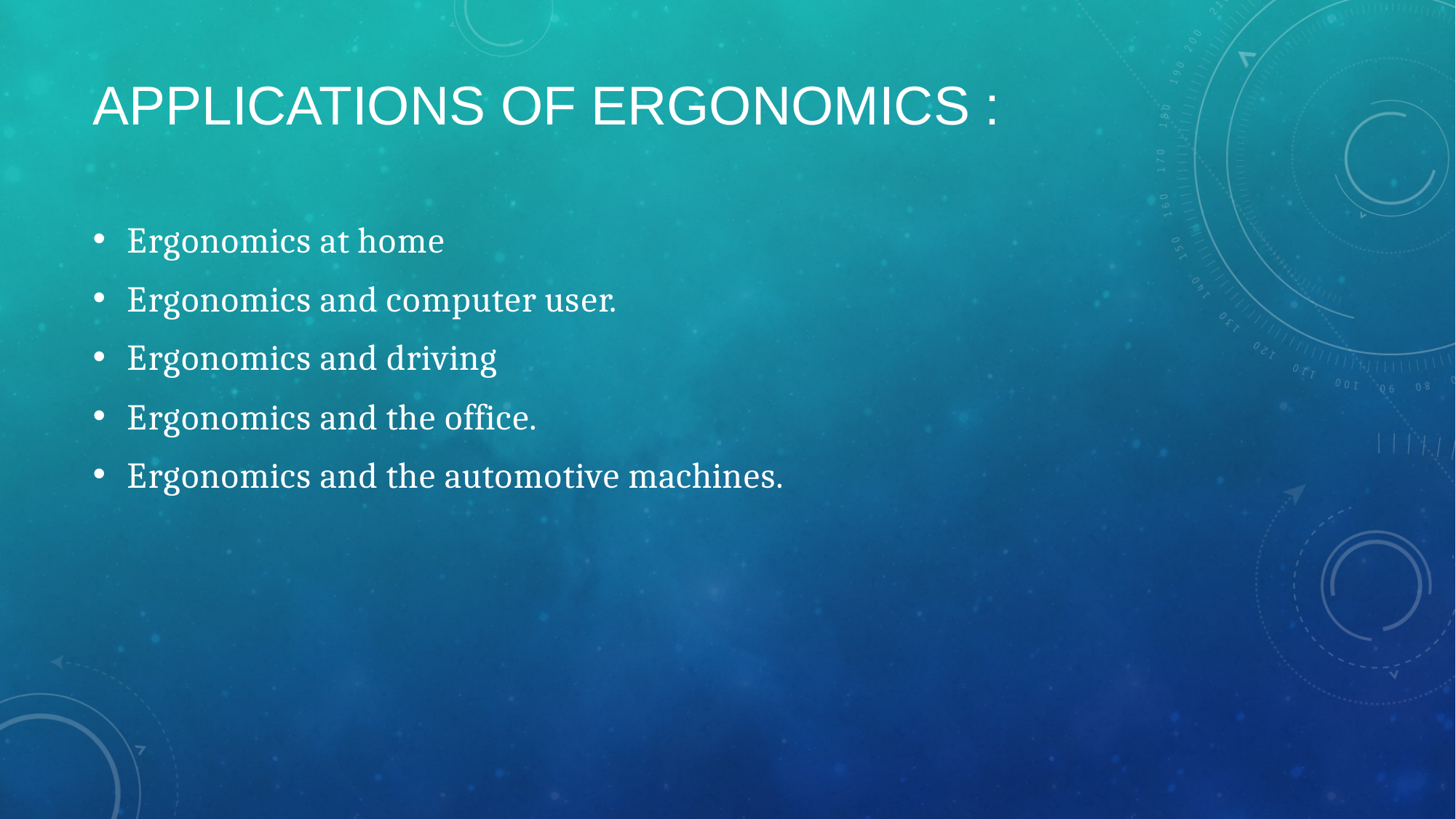

# Applications of ergonomics :
Ergonomics at home
Ergonomics and computer user.
Ergonomics and driving
Ergonomics and the office.
Ergonomics and the automotive machines.